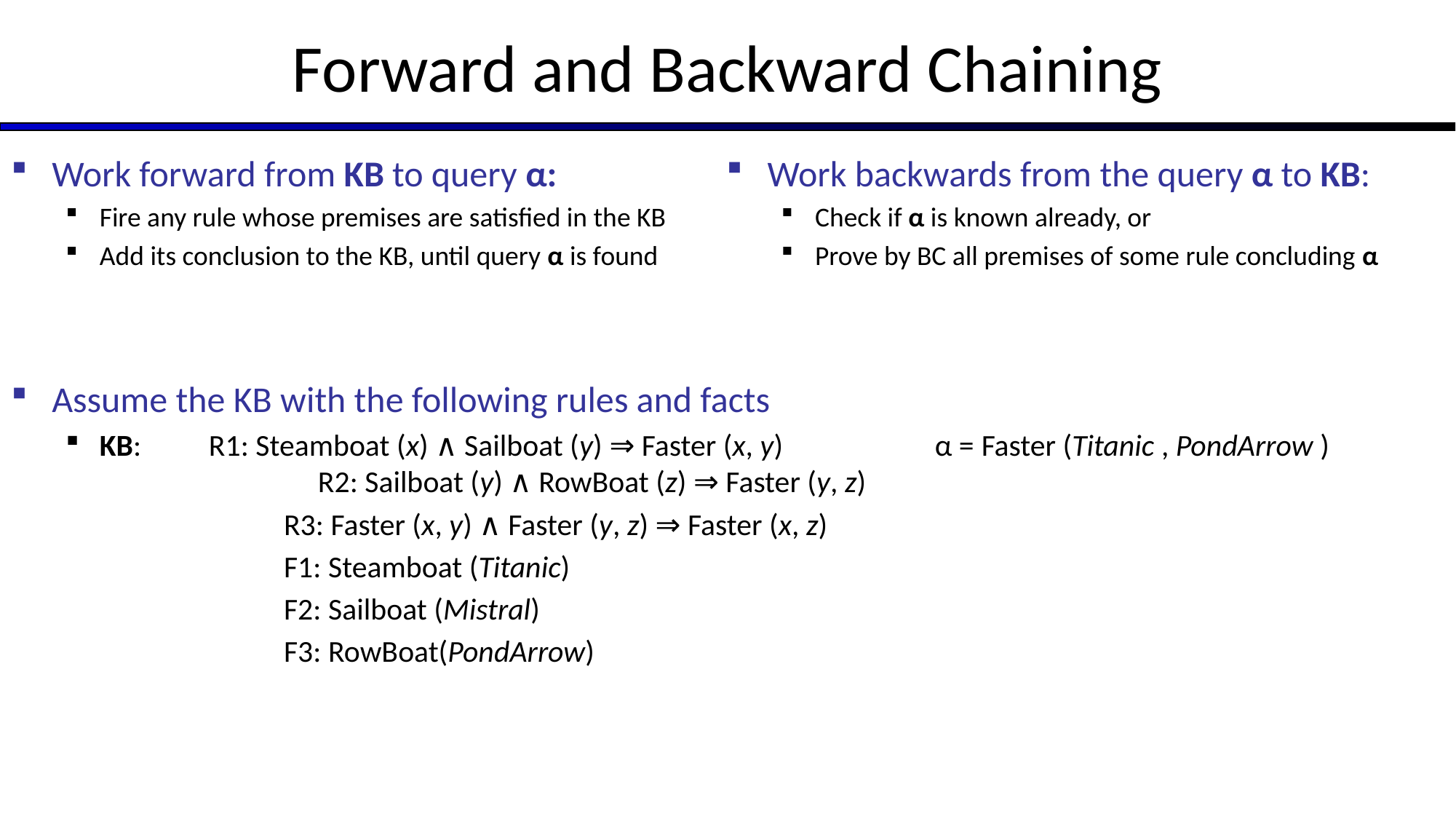

# Forward and Backward Chaining
Work forward from KB to query α:
Fire any rule whose premises are satisfied in the KB
Add its conclusion to the KB, until query α is found

Work backwards from the query α to KB:
Check if α is known already, or
Prove by BC all premises of some rule concluding α

Assume the KB with the following rules and facts
KB: 	R1: Steamboat (x) ∧ Sailboat (y) ⇒ Faster (x, y)                      α = Faster (Titanic , PondArrow )		R2: Sailboat (y) ∧ RowBoat (z) ⇒ Faster (y, z)
		R3: Faster (x, y) ∧ Faster (y, z) ⇒ Faster (x, z)
		F1: Steamboat (Titanic)
		F2: Sailboat (Mistral)
		F3: RowBoat(PondArrow)